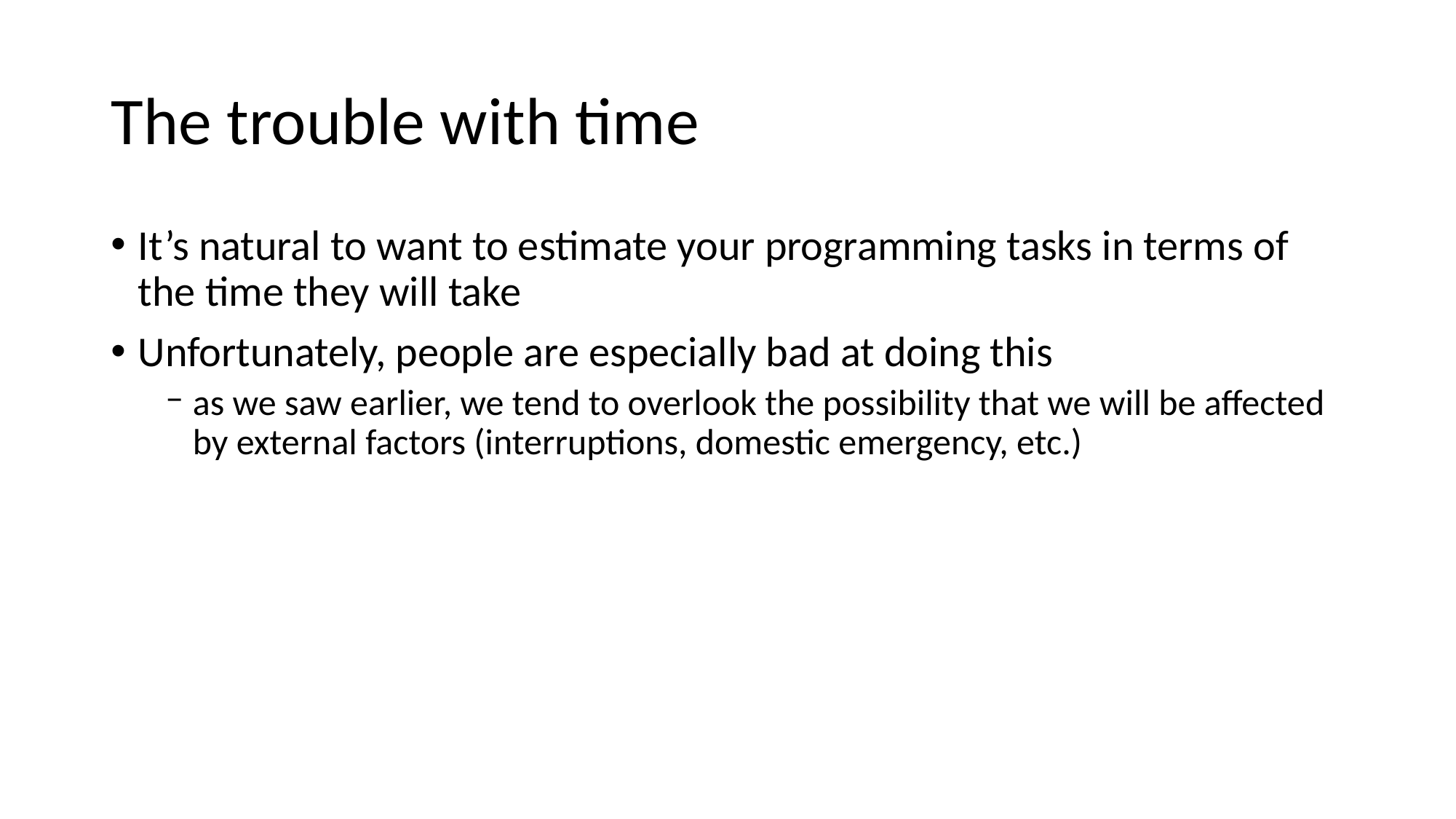

# The trouble with time
It’s natural to want to estimate your programming tasks in terms of the time they will take
Unfortunately, people are especially bad at doing this
as we saw earlier, we tend to overlook the possibility that we will be affected by external factors (interruptions, domestic emergency, etc.)